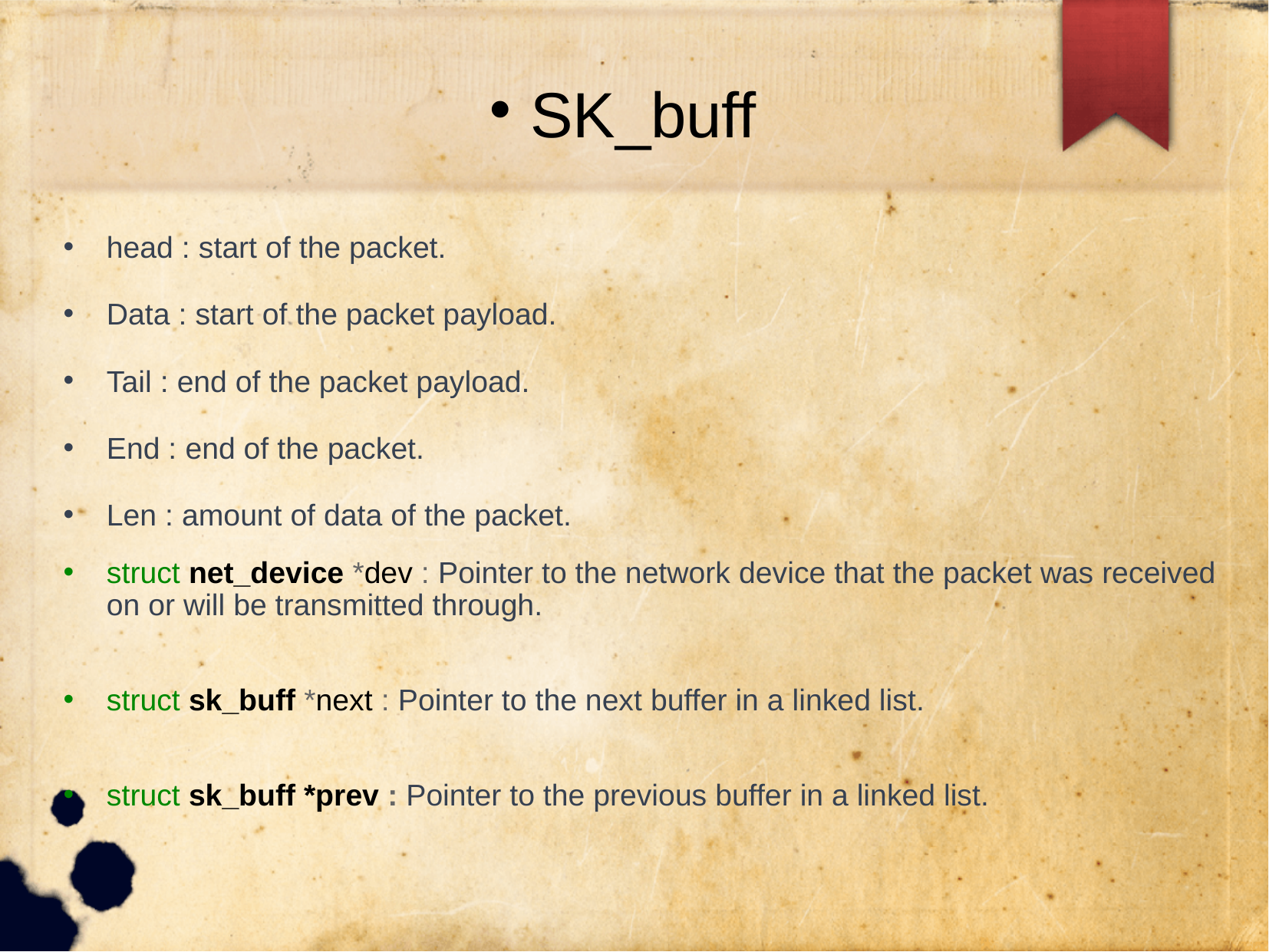

# SK_buff
head : start of the packet.
Data : start of the packet payload.
Tail : end of the packet payload.
End : end of the packet.
Len : amount of data of the packet.
struct net_device *dev : Pointer to the network device that the packet was received on or will be transmitted through.

struct sk_buff *next : Pointer to the next buffer in a linked list.

struct sk_buff *prev : Pointer to the previous buffer in a linked list.